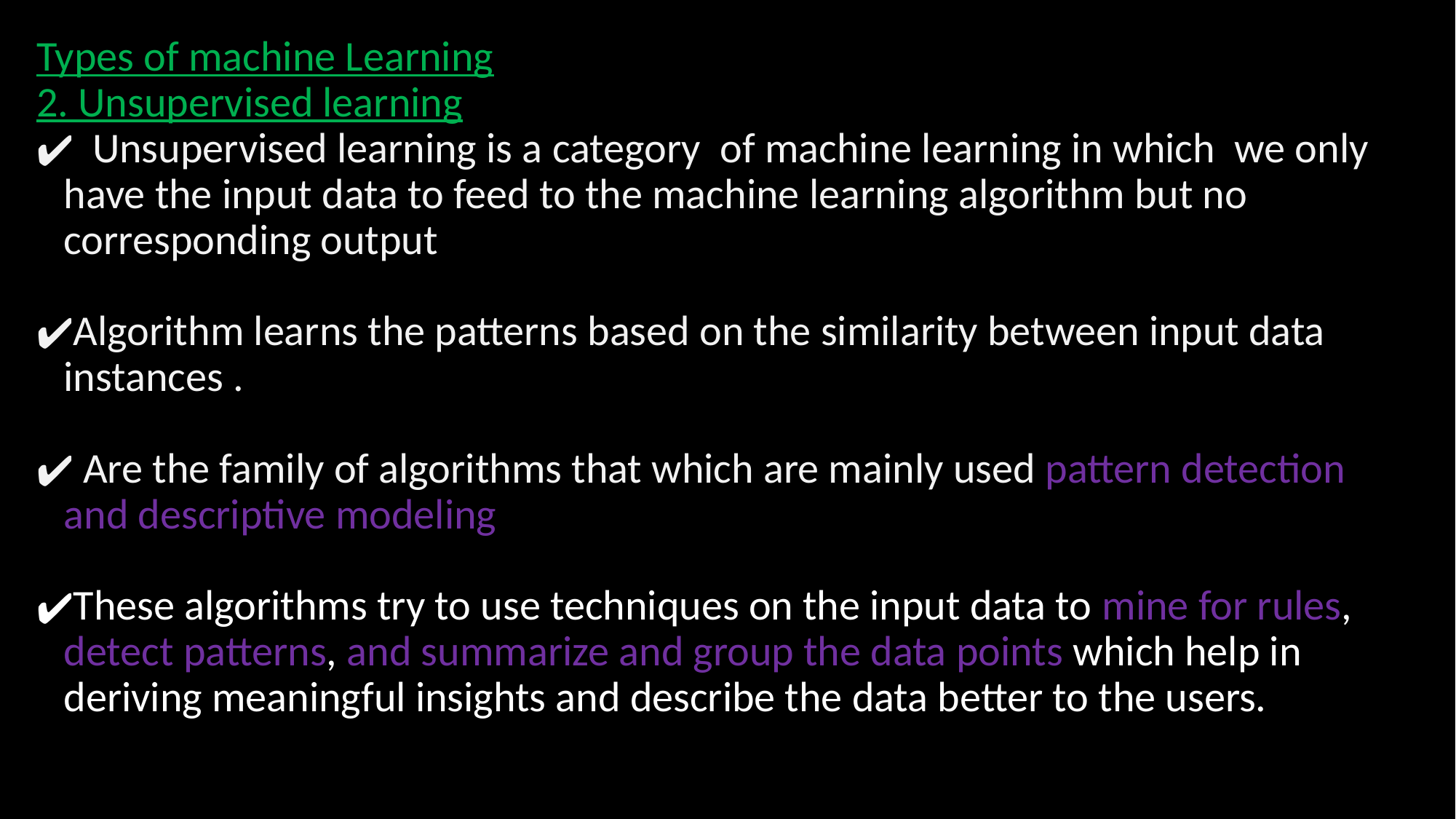

Types of machine Learning
2. Unsupervised learning
  Unsupervised learning is a category  of machine learning in which  we only have the input data to feed to the machine learning algorithm but no corresponding output

Algorithm learns the patterns based on the similarity between input data instances .

 Are the family of algorithms that which are mainly used pattern detection and descriptive modeling

These algorithms try to use techniques on the input data to mine for rules, detect patterns, and summarize and group the data points which help in deriving meaningful insights and describe the data better to the users.